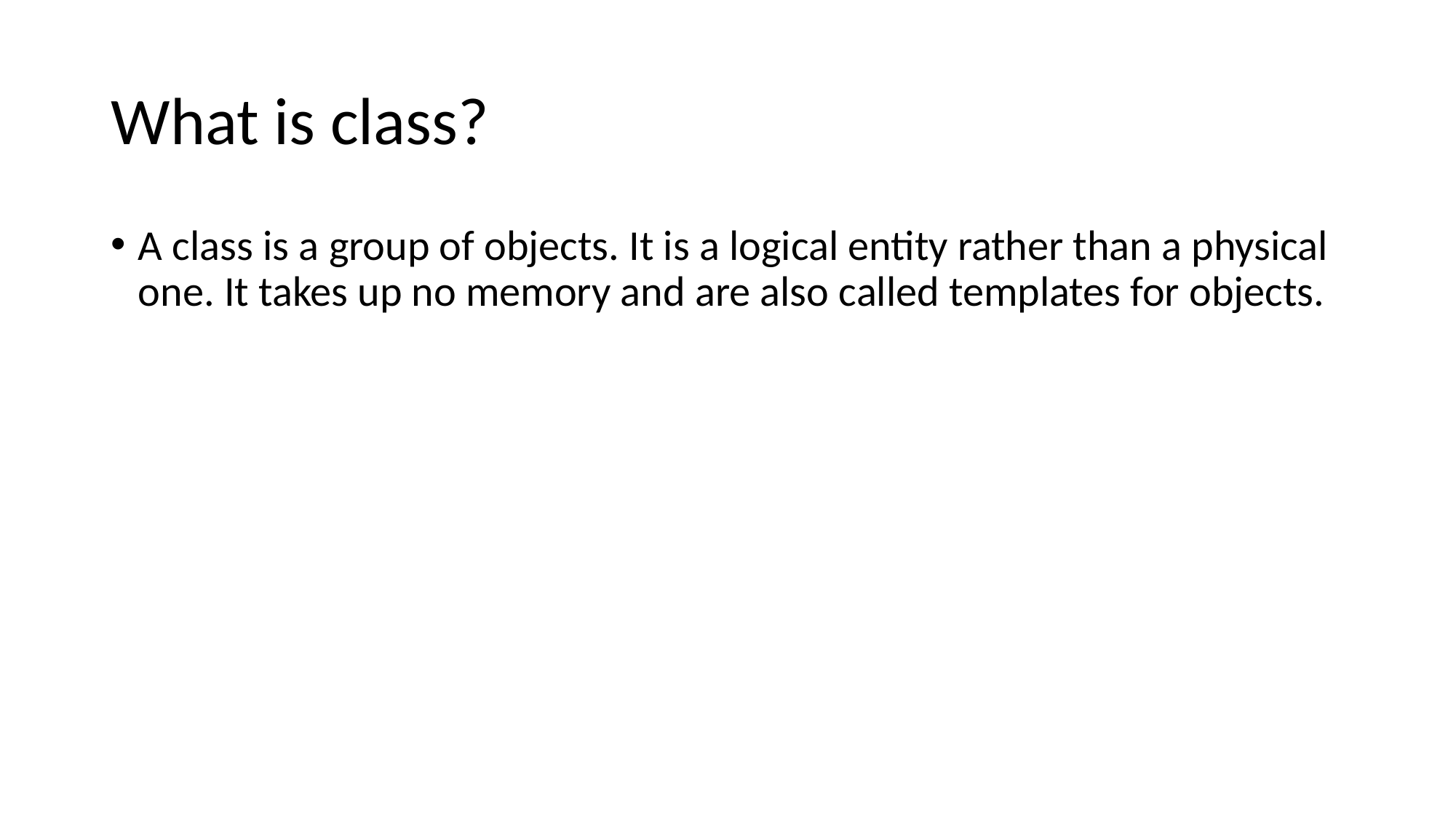

# What is class?
A class is a group of objects. It is a logical entity rather than a physical one. It takes up no memory and are also called templates for objects.